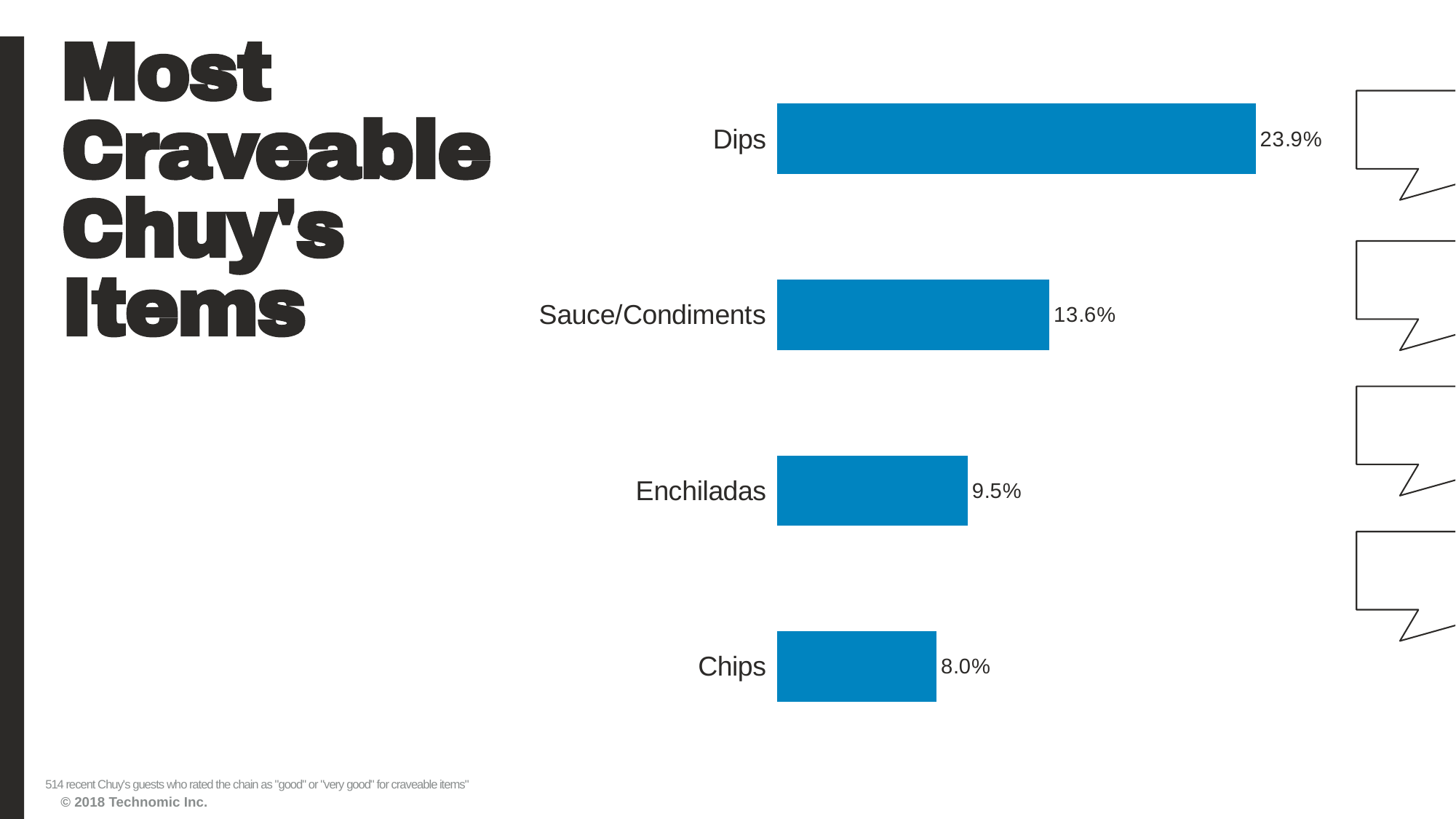

# Most Craveable Chuy's Items

### Chart

| Category | Series1 |
|---|---|
| Chips | 0.079766537 |
| Enchiladas | 0.095330739 |
| Sauce/Condiments | 0.13618677 |
| Dips | 0.239299611 |
514 recent Chuy's guests who rated the chain as "good" or "very good" for craveable items"